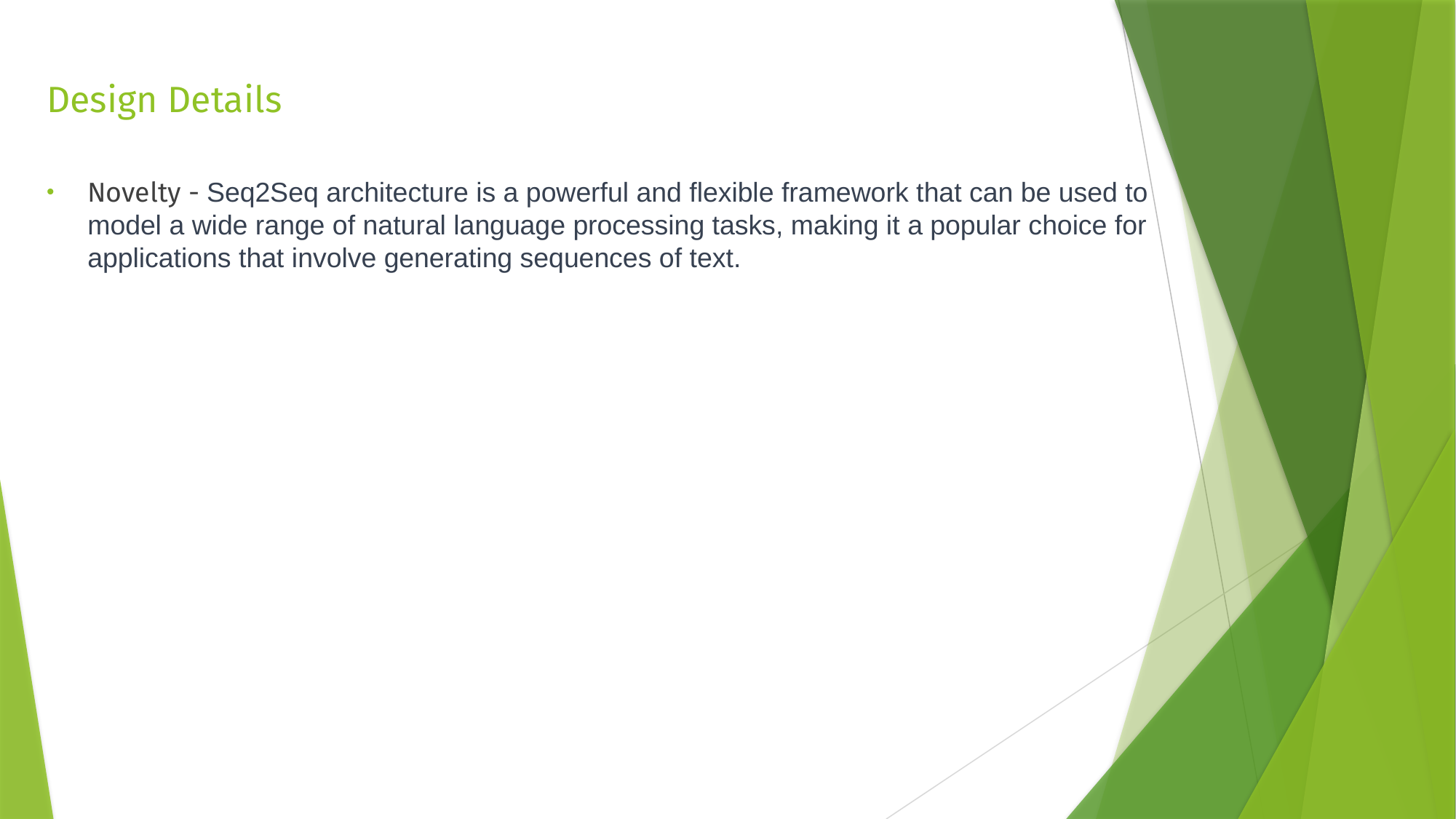

# Design Details
Novelty - Seq2Seq architecture is a powerful and flexible framework that can be used to model a wide range of natural language processing tasks, making it a popular choice for applications that involve generating sequences of text.